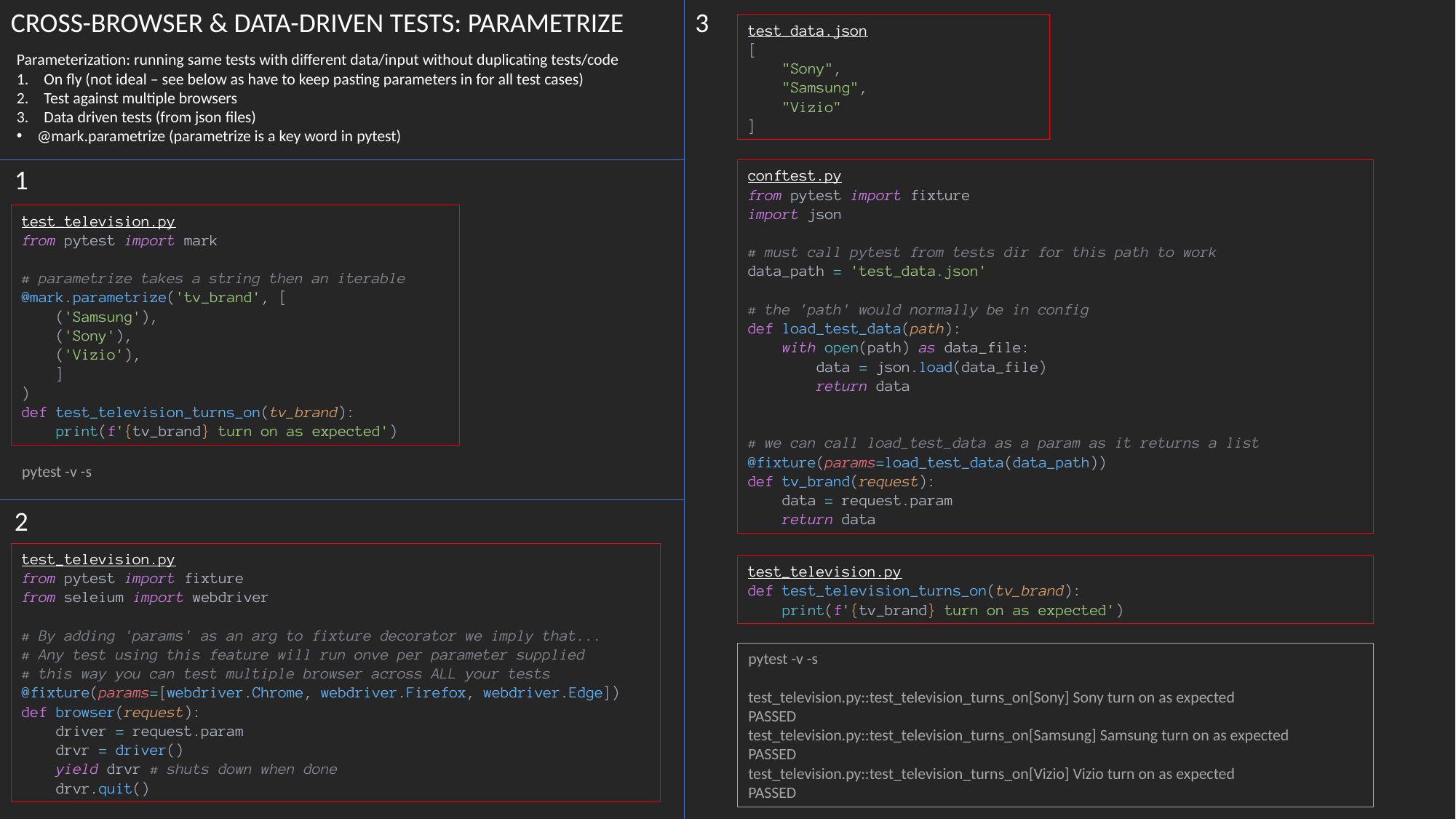

CROSS-BROWSER & DATA-DRIVEN TESTS: PARAMETRIZE
3
test_data.json
[
    "Sony",
    "Samsung",
    "Vizio"
]
Parameterization: running same tests with different data/input without duplicating tests/code
On fly (not ideal – see below as have to keep pasting parameters in for all test cases)
Test against multiple browsers
Data driven tests (from json files)
@mark.parametrize (parametrize is a key word in pytest)
1
conftest.py
from pytest import fixture
import json
# must call pytest from tests dir for this path to work
data_path = 'test_data.json'
# the 'path' would normally be in config
def load_test_data(path):
    with open(path) as data_file:
        data = json.load(data_file)
        return data
# we can call load_test_data as a param as it returns a list
@fixture(params=load_test_data(data_path))
def tv_brand(request):
    data = request.param
    return data
test_television.py
from pytest import mark
# parametrize takes a string then an iterable
@mark.parametrize('tv_brand', [
    ('Samsung'),
    ('Sony'),
    ('Vizio'),
    ]
)
def test_television_turns_on(tv_brand):
    print(f'{tv_brand} turn on as expected')
pytest -v -s
2
test_television.py
from pytest import fixture
from seleium import webdriver
# By adding 'params' as an arg to fixture decorator we imply that...
# Any test using this feature will run onve per parameter supplied
# this way you can test multiple browser across ALL your tests
@fixture(params=[webdriver.Chrome, webdriver.Firefox, webdriver.Edge])
def browser(request):
    driver = request.param
    drvr = driver()
    yield drvr # shuts down when done
    drvr.quit()
test_television.py
def test_television_turns_on(tv_brand):
    print(f'{tv_brand} turn on as expected')
pytest -v -s

test_television.py::test_television_turns_on[Sony] Sony turn on as expected
PASSED
test_television.py::test_television_turns_on[Samsung] Samsung turn on as expected
PASSED
test_television.py::test_television_turns_on[Vizio] Vizio turn on as expected
PASSED